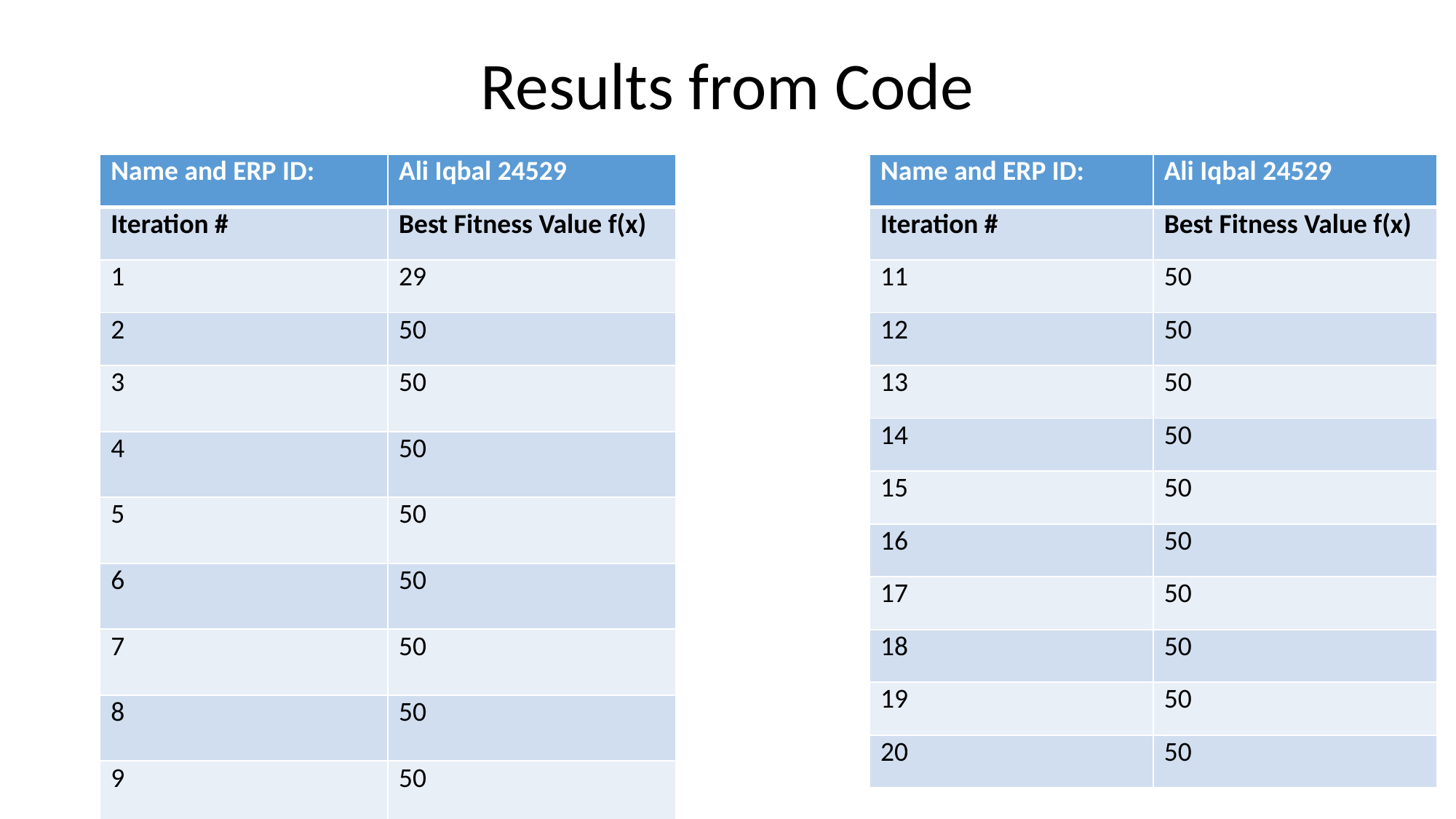

# Results from Code
| Name and ERP ID: | Ali Iqbal 24529 |
| --- | --- |
| Iteration # | Best Fitness Value f(x) |
| 1 | 29 |
| 2 | 50 |
| 3 | 50 |
| 4 | 50 |
| 5 | 50 |
| 6 | 50 |
| 7 | 50 |
| 8 | 50 |
| 9 | 50 |
| 10 | 50 |
| Name and ERP ID: | Ali Iqbal 24529 |
| --- | --- |
| Iteration # | Best Fitness Value f(x) |
| 11 | 50 |
| 12 | 50 |
| 13 | 50 |
| 14 | 50 |
| 15 | 50 |
| 16 | 50 |
| 17 | 50 |
| 18 | 50 |
| 19 | 50 |
| 20 | 50 |